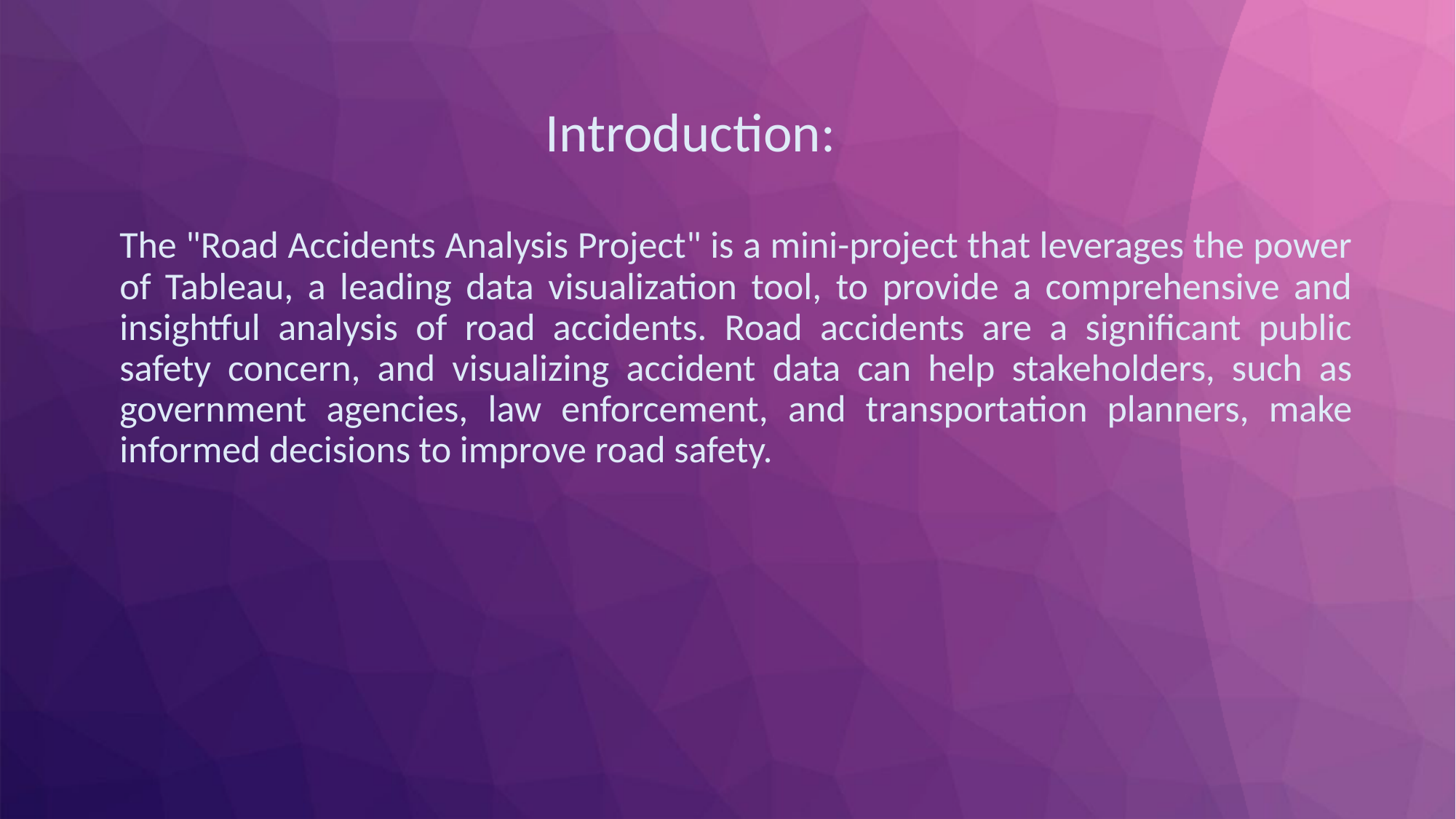

Introduction:
The "Road Accidents Analysis Project" is a mini-project that leverages the power of Tableau, a leading data visualization tool, to provide a comprehensive and insightful analysis of road accidents. Road accidents are a significant public safety concern, and visualizing accident data can help stakeholders, such as government agencies, law enforcement, and transportation planners, make informed decisions to improve road safety.